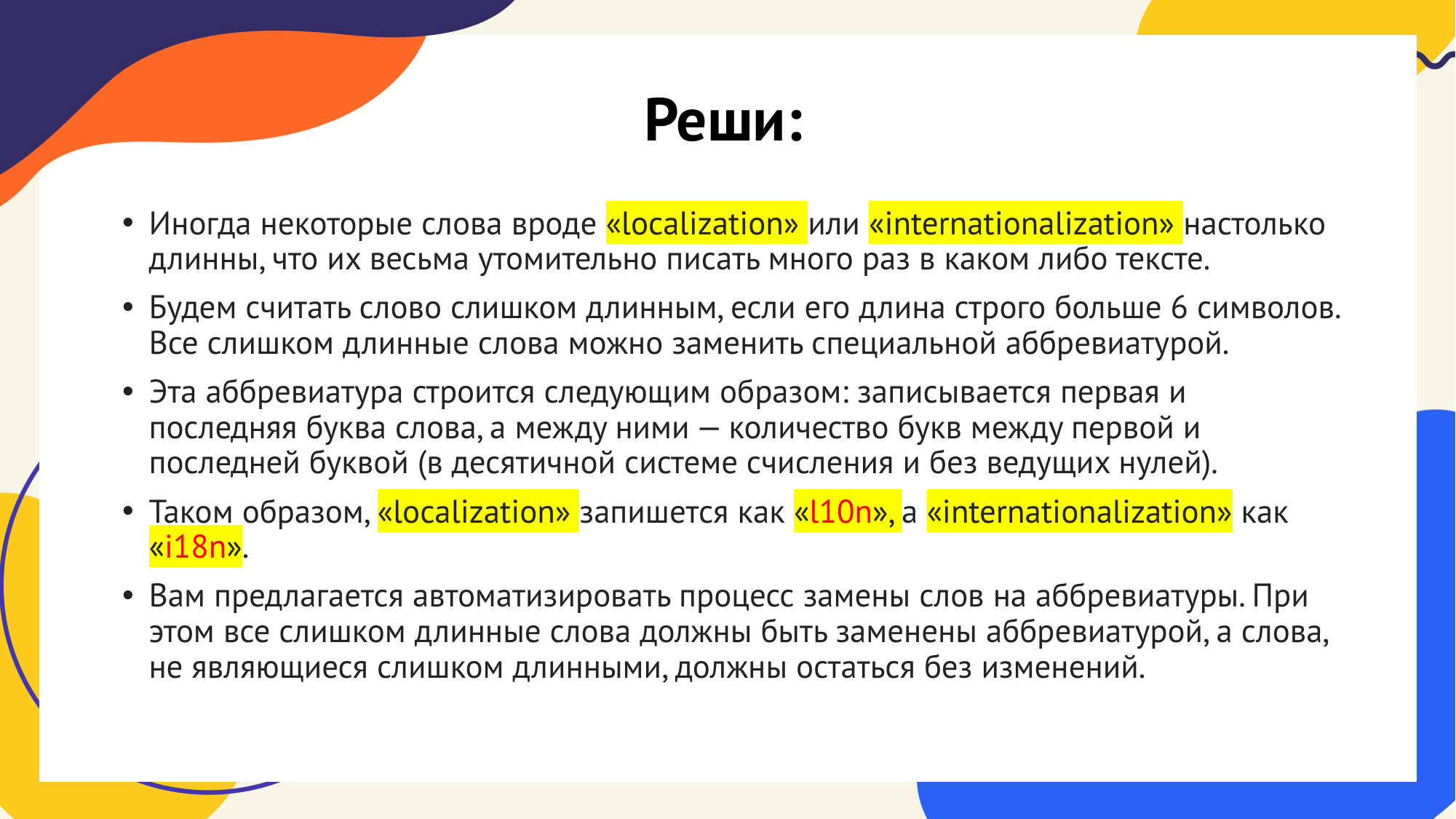

# Реши:
Иногда некоторые слова вроде «localization» или «internationalization» настолько длинны, что их весьма утомительно писать много раз в каком либо тексте.
Будем считать слово слишком длинным, если его длина строго больше 6 символов. Все слишком длинные слова можно заменить специальной аббревиатурой.
Эта аббревиатура строится следующим образом: записывается первая и последняя буква слова, а между ними — количество букв между первой и последней буквой (в десятичной системе счисления и без ведущих нулей).
Таком образом, «localization» запишется как «l10n», а «internationalization» как «i18n».
Вам предлагается автоматизировать процесс замены слов на аббревиатуры. При этом все слишком длинные слова должны быть заменены аббревиатурой, а слова, не являющиеся слишком длинными, должны остаться без изменений.